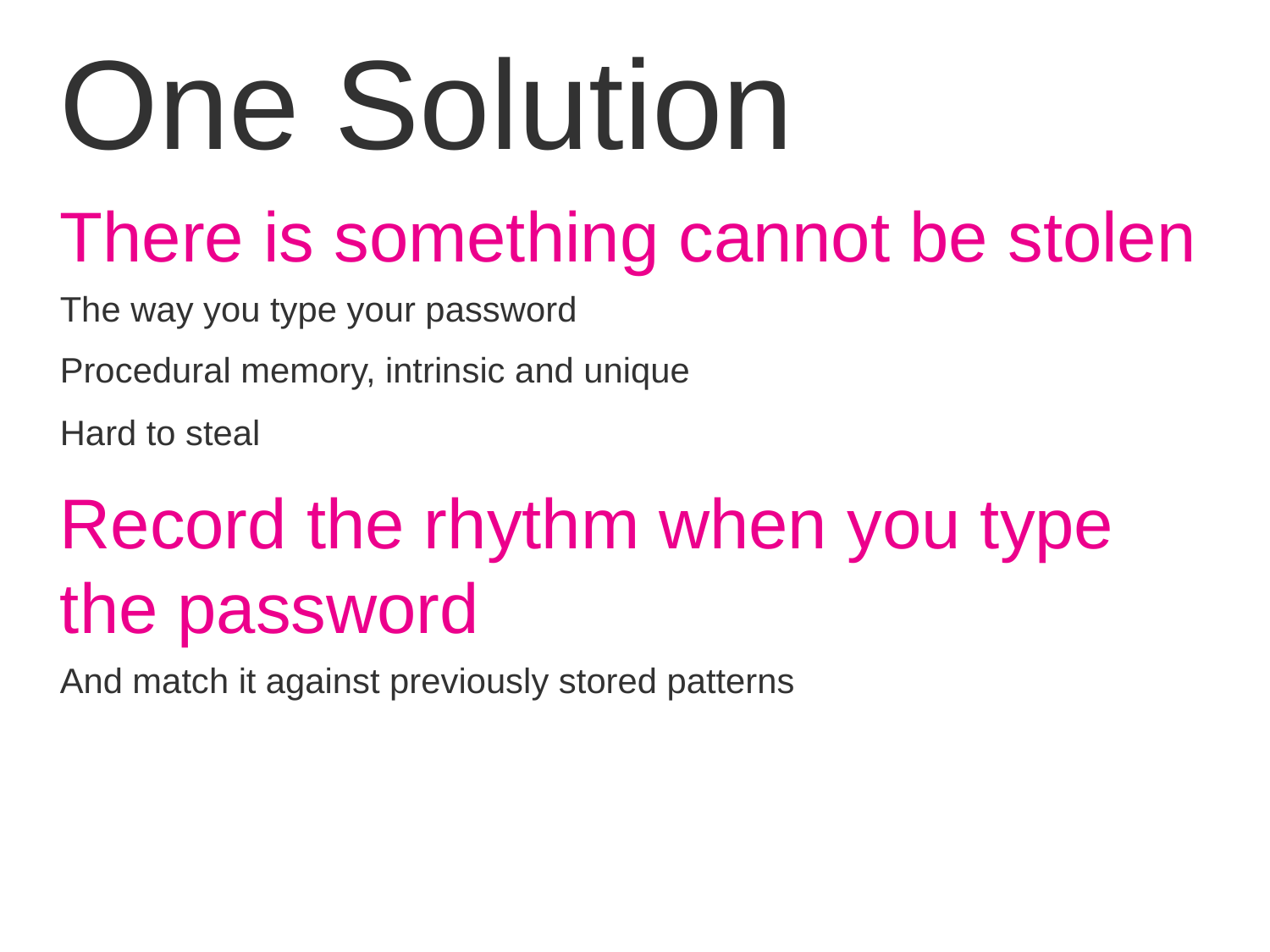

# One Solution
There is something cannot be stolen
The way you type your password
Procedural memory, intrinsic and unique
Hard to steal
Record the rhythm when you type the password
And match it against previously stored patterns